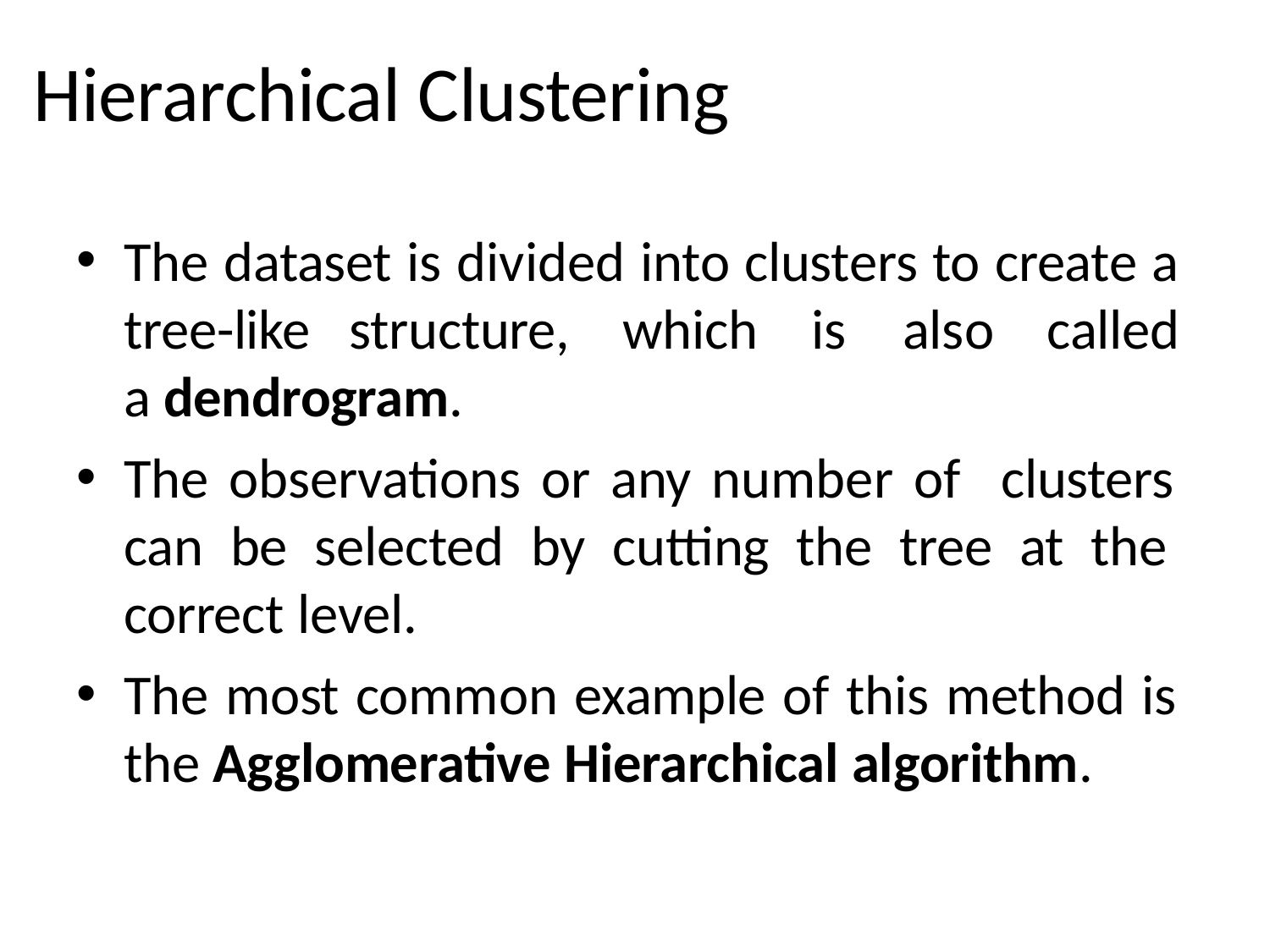

# Hierarchical Clustering
The dataset is divided into clusters to create a  tree-like structure,  which  is    also  called  a dendrogram.
The observations or any number of  clusters  can be selected by cutting the tree at the  correct level.
The most common example of this method is  the Agglomerative Hierarchical algorithm.